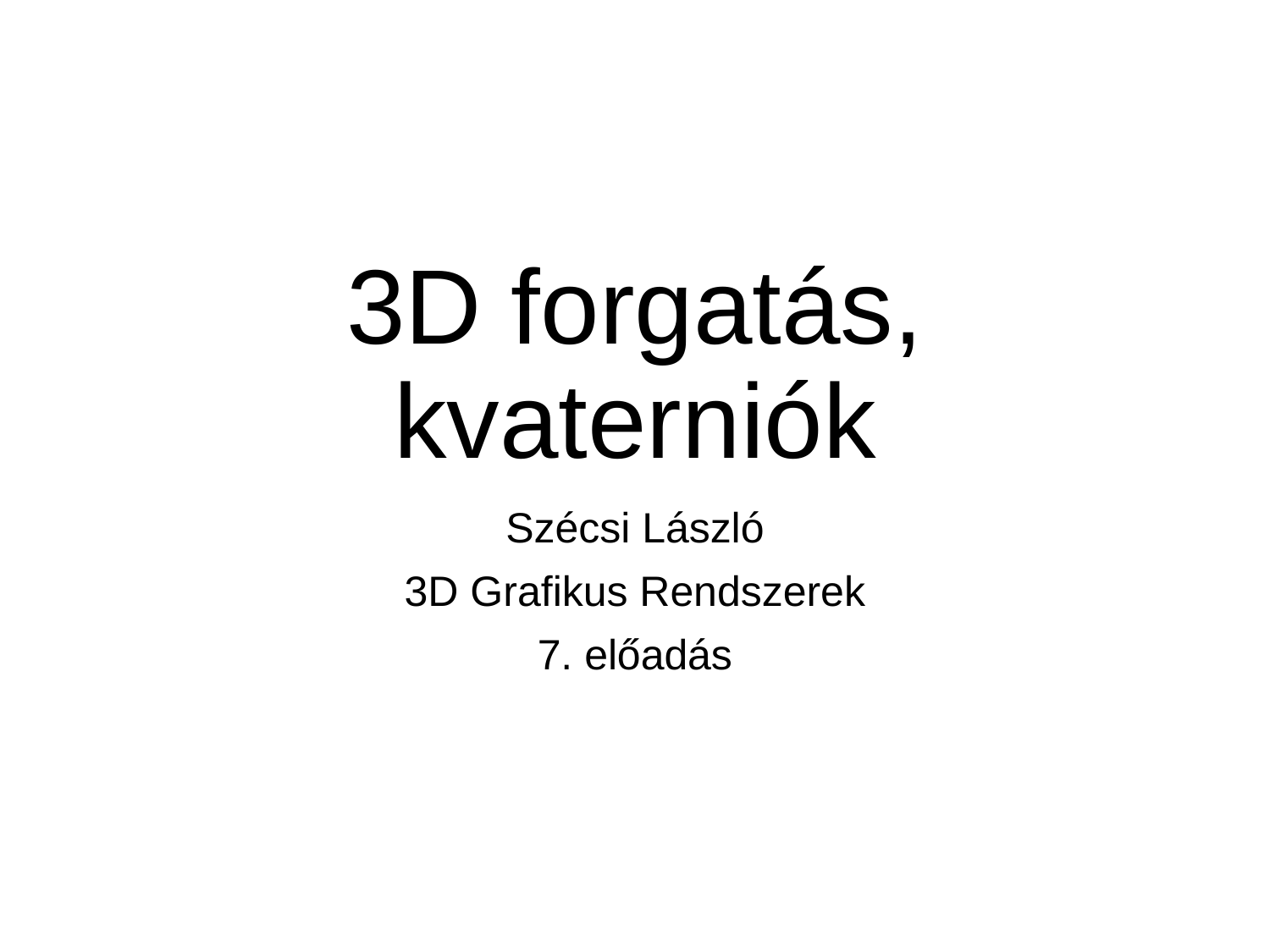

# 3D forgatás, kvaterniók
Szécsi László
3D Grafikus Rendszerek
7. előadás